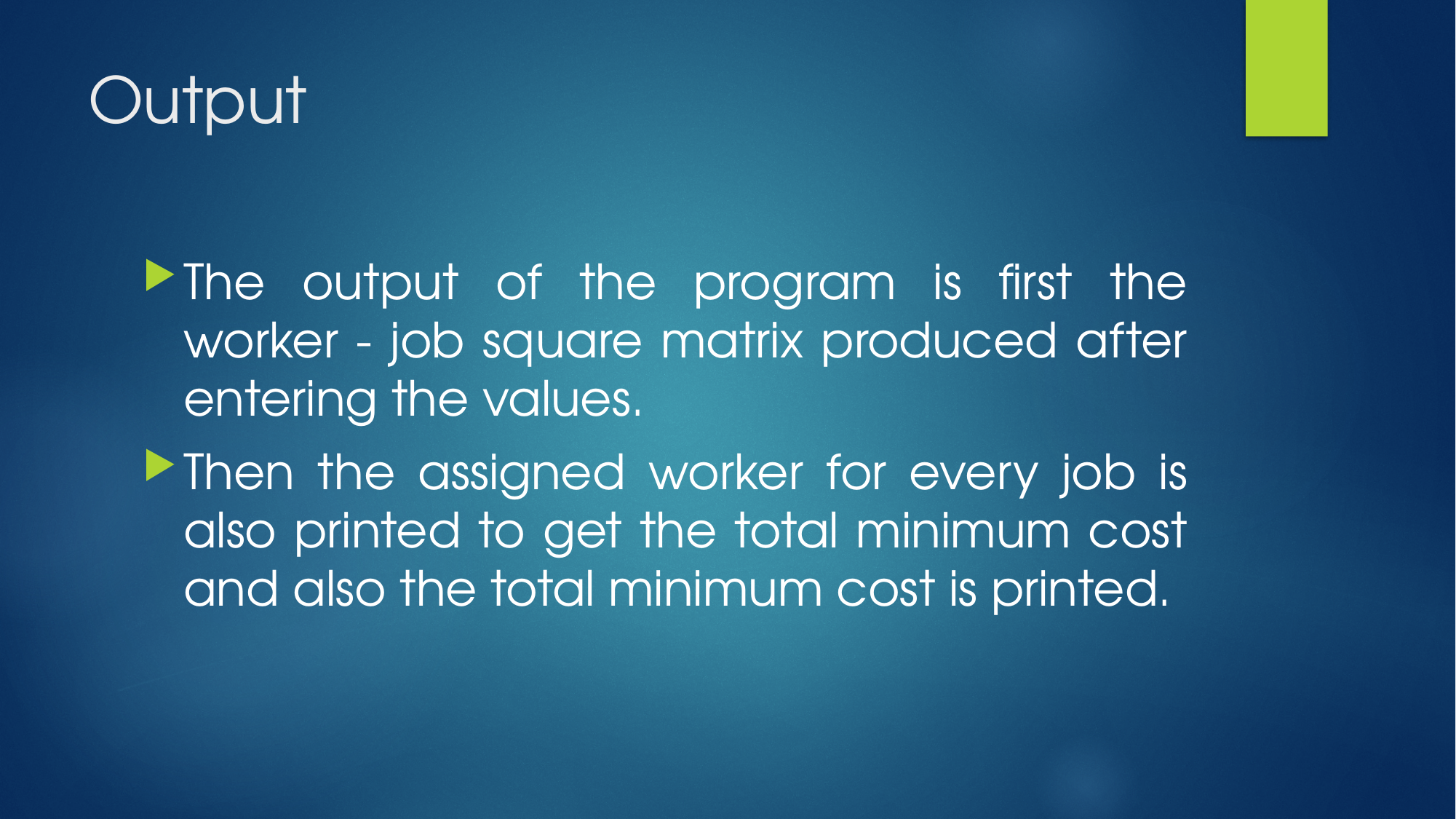

# Output
The output of the program is first the worker - job square matrix produced after entering the values.
Then the assigned worker for every job is also printed to get the total minimum cost and also the total minimum cost is printed.